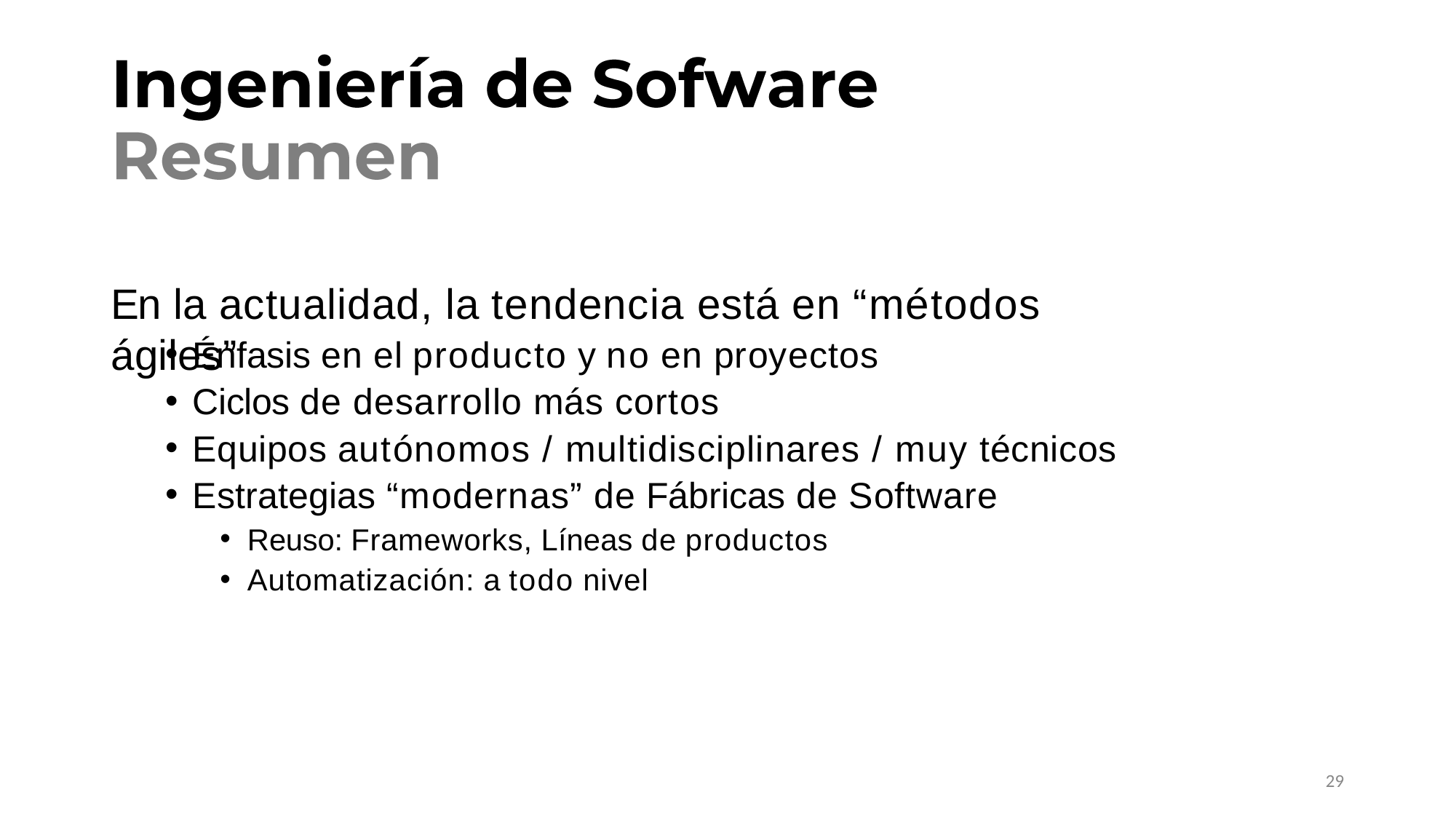

# En la actualidad, la tendencia está en “métodos ágiles”
Énfasis en el producto y no en proyectos
Ciclos de desarrollo más cortos
Equipos autónomos / multidisciplinares / muy técnicos
Estrategias “modernas” de Fábricas de Software
Reuso: Frameworks, Líneas de productos
Automatización: a todo nivel
29